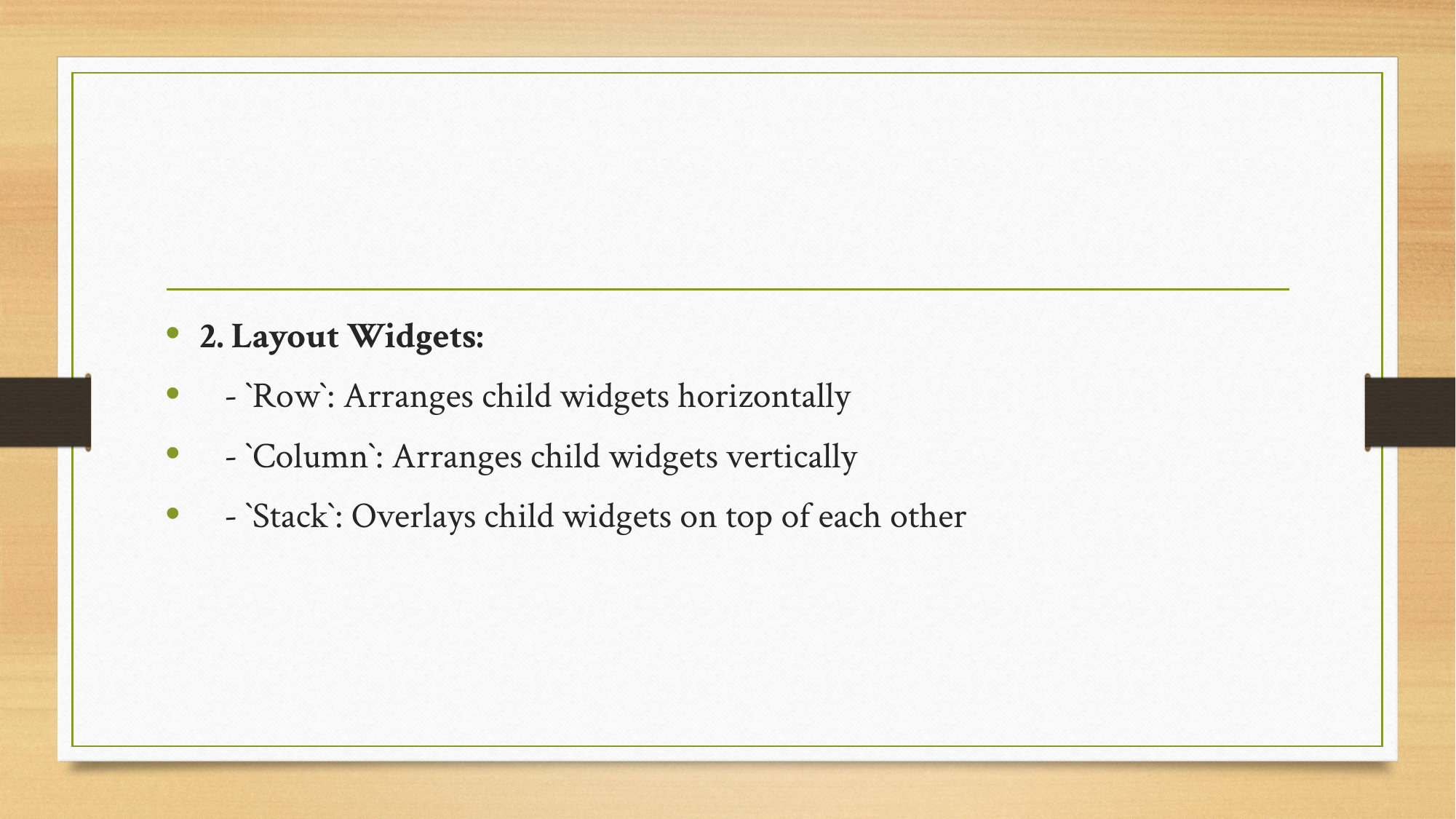

#
2. Layout Widgets:
   - `Row`: Arranges child widgets horizontally
   - `Column`: Arranges child widgets vertically
   - `Stack`: Overlays child widgets on top of each other